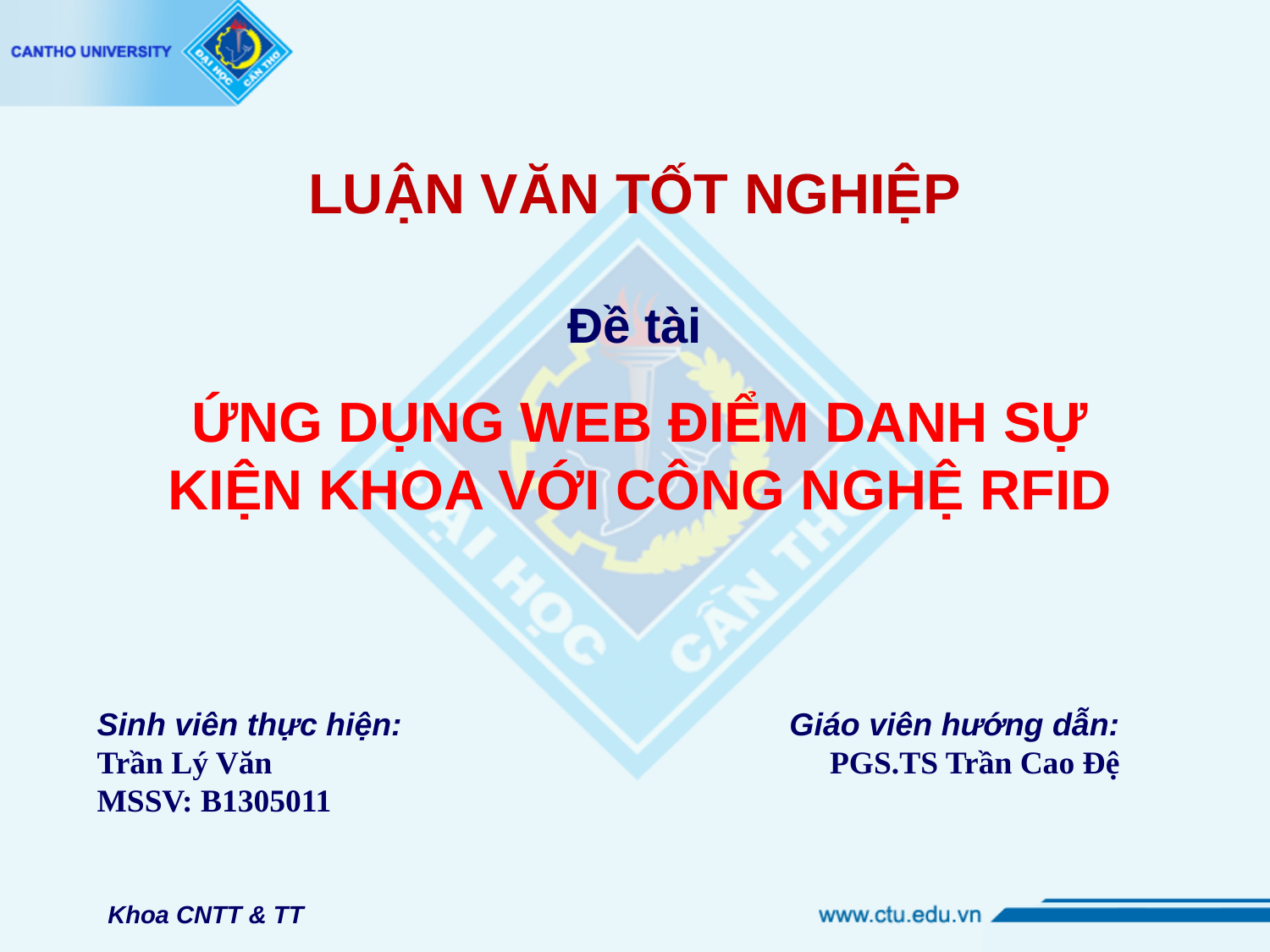

LUẬN VĂN TỐT NGHIỆP
Đề tài
ỨNG DỤNG WEB ĐIỂM DANH SỰ KIỆN KHOA VỚI CÔNG NGHỆ RFID
Sinh viên thực hiện:
Trần Lý Văn
MSSV: B1305011
Giáo viên hướng dẫn:
PGS.TS Trần Cao Đệ
Khoa CNTT & TT